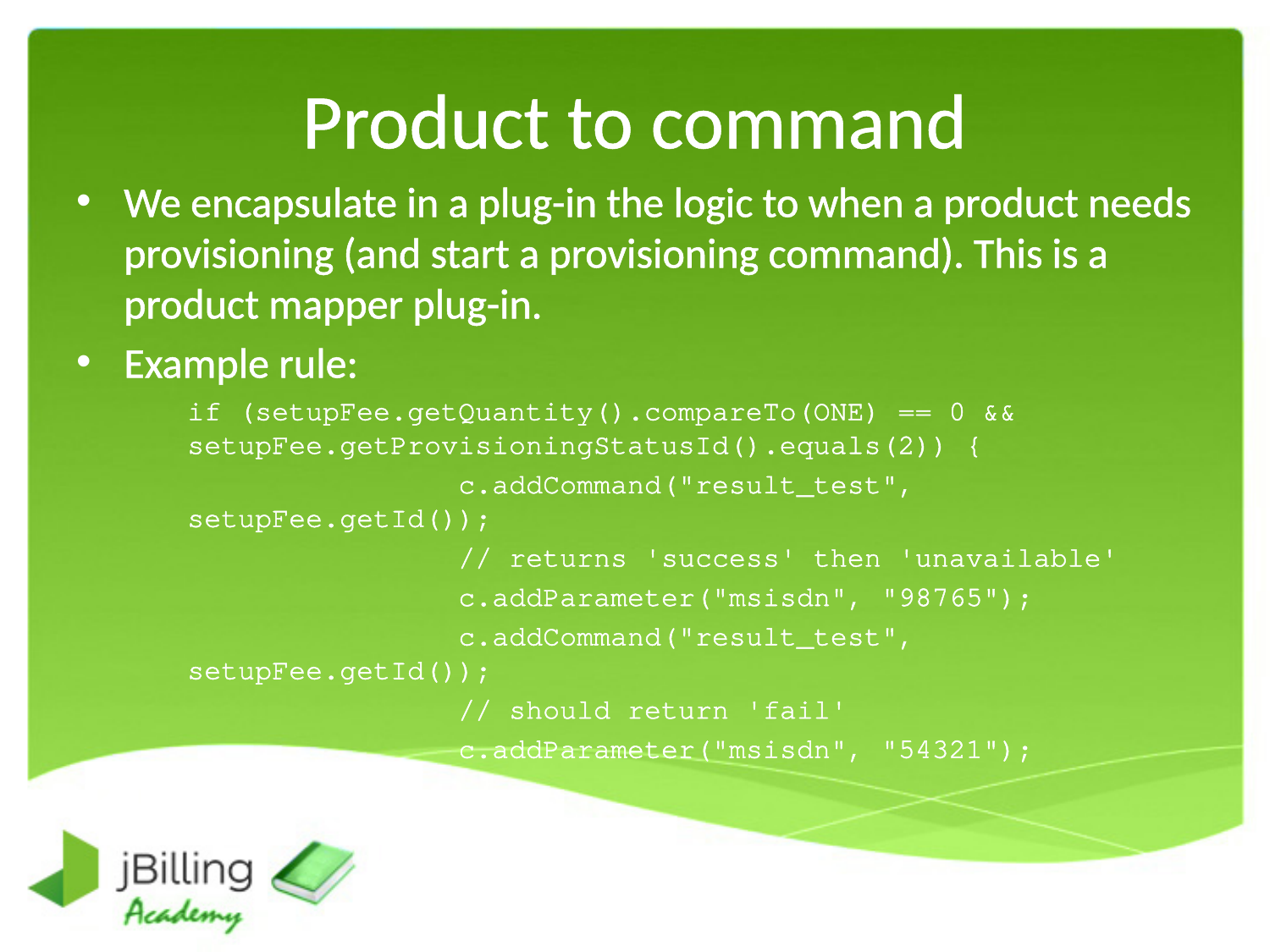

# Product to command
We encapsulate in a plug-in the logic to when a product needs provisioning (and start a provisioning command). This is a product mapper plug-in.
Example rule:
if (setupFee.getQuantity().compareTo(ONE) == 0 && setupFee.getProvisioningStatusId().equals(2)) {
                c.addCommand("result_test", setupFee.getId());
                // returns 'success' then 'unavailable'
                c.addParameter("msisdn", "98765");
                c.addCommand("result_test", setupFee.getId());
                // should return 'fail'
                c.addParameter("msisdn", "54321");
}